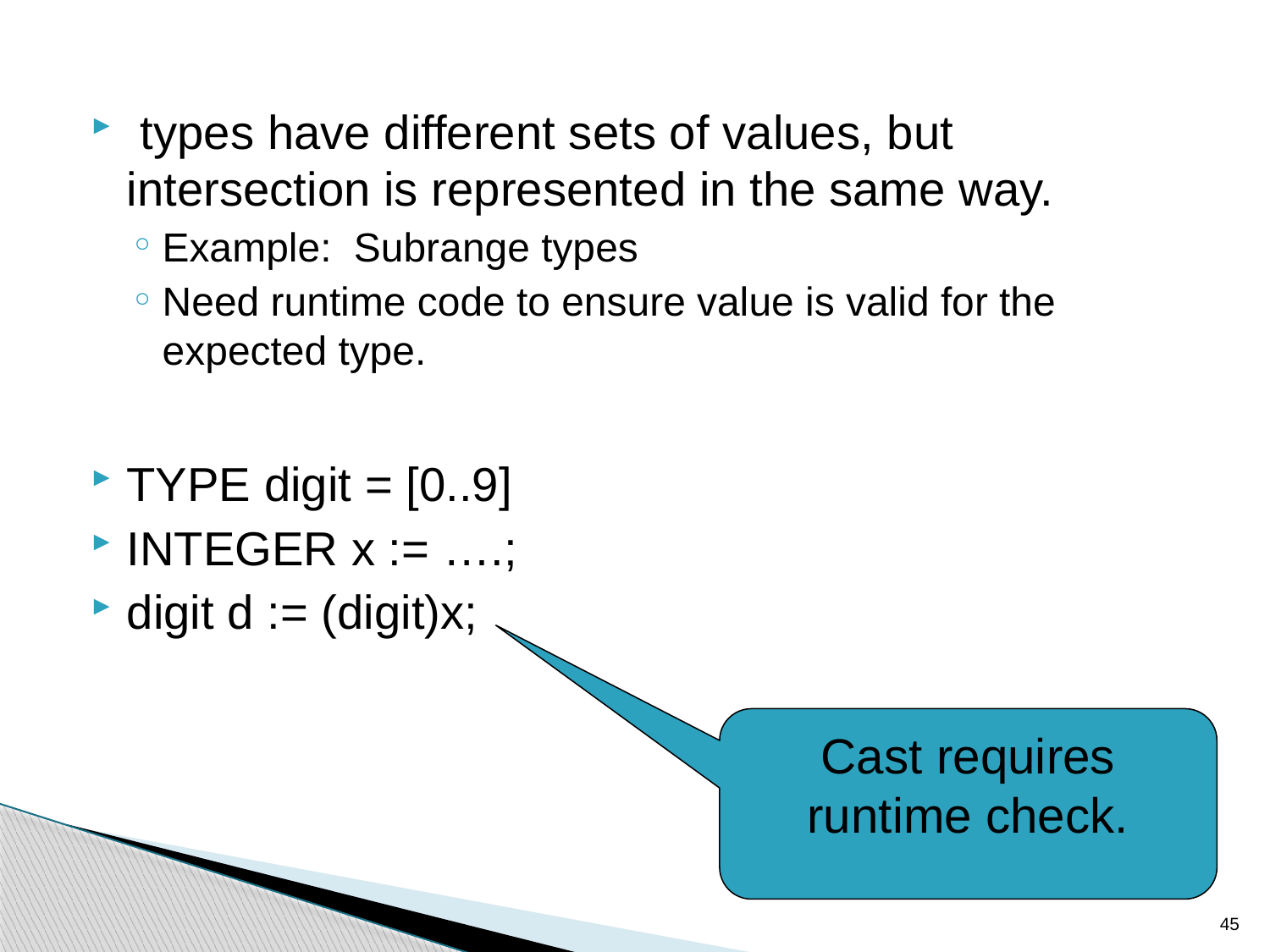

types have different sets of values, but intersection is represented in the same way.
Example:  Subrange types
Need runtime code to ensure value is valid for the expected type.

TYPE digit = [0..9]
INTEGER x := ….;
digit d := (digit)x;
Cast requires runtime check.
45